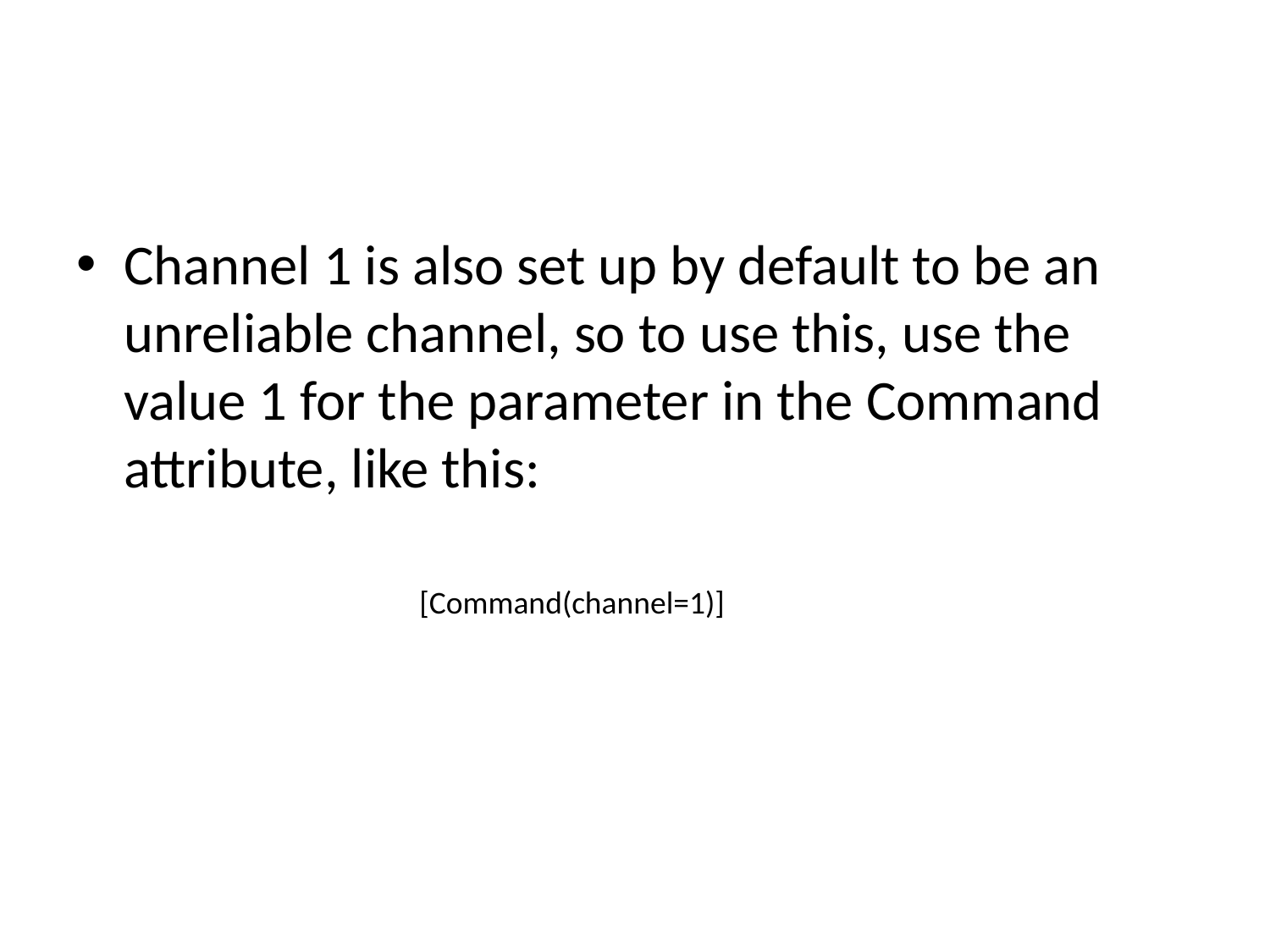

#
Channel 1 is also set up by default to be an unreliable channel, so to use this, use the value 1 for the parameter in the Command attribute, like this:

[Command(channel=1)]